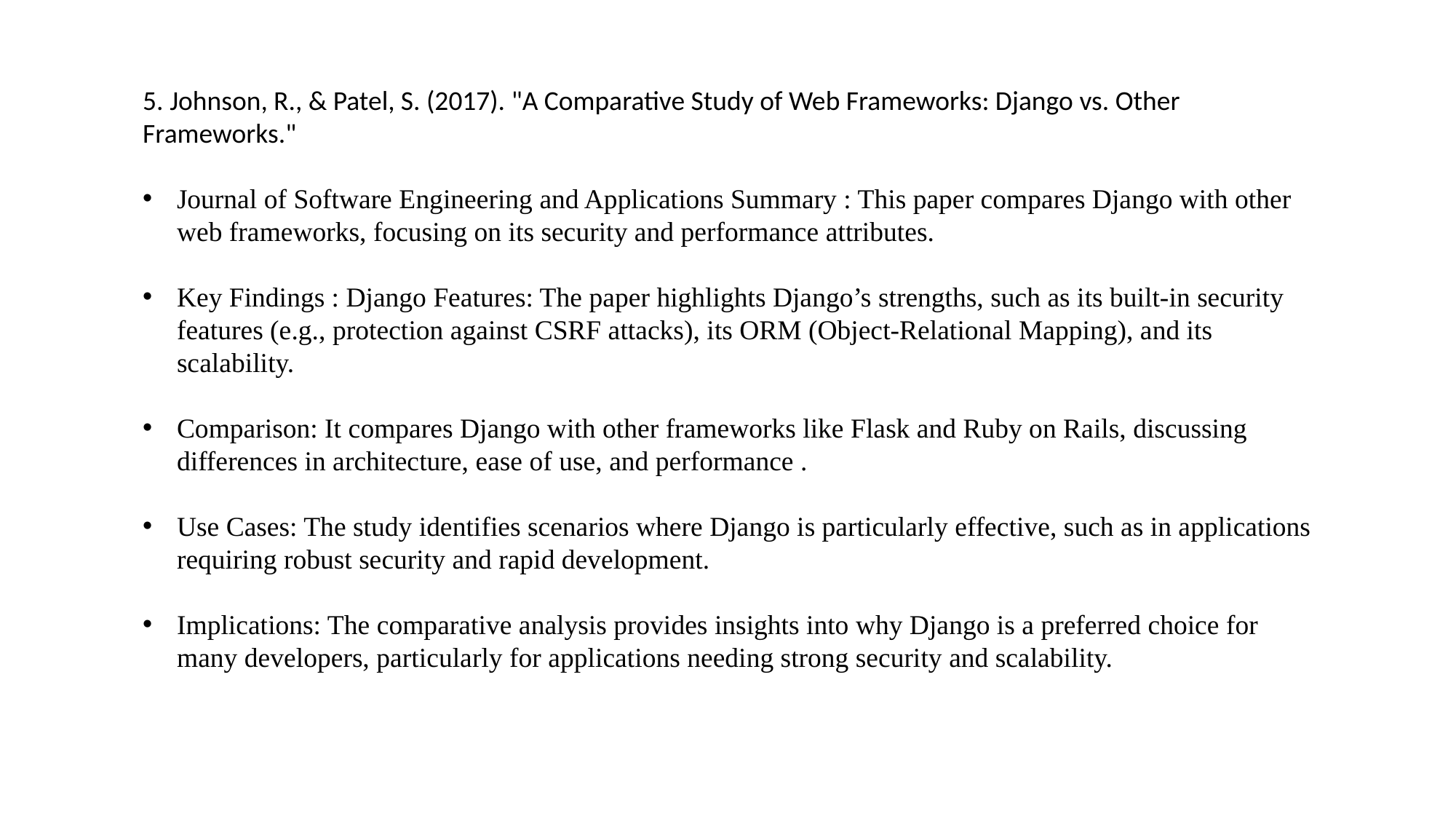

5. Johnson, R., & Patel, S. (2017). "A Comparative Study of Web Frameworks: Django vs. Other Frameworks."

Journal of Software Engineering and Applications Summary : This paper compares Django with other web frameworks, focusing on its security and performance attributes.

Key Findings : Django Features: The paper highlights Django’s strengths, such as its built-in security features (e.g., protection against CSRF attacks), its ORM (Object-Relational Mapping), and its scalability.

Comparison: It compares Django with other frameworks like Flask and Ruby on Rails, discussing differences in architecture, ease of use, and performance .

Use Cases: The study identifies scenarios where Django is particularly effective, such as in applications requiring robust security and rapid development.

Implications: The comparative analysis provides insights into why Django is a preferred choice for many developers, particularly for applications needing strong security and scalability.